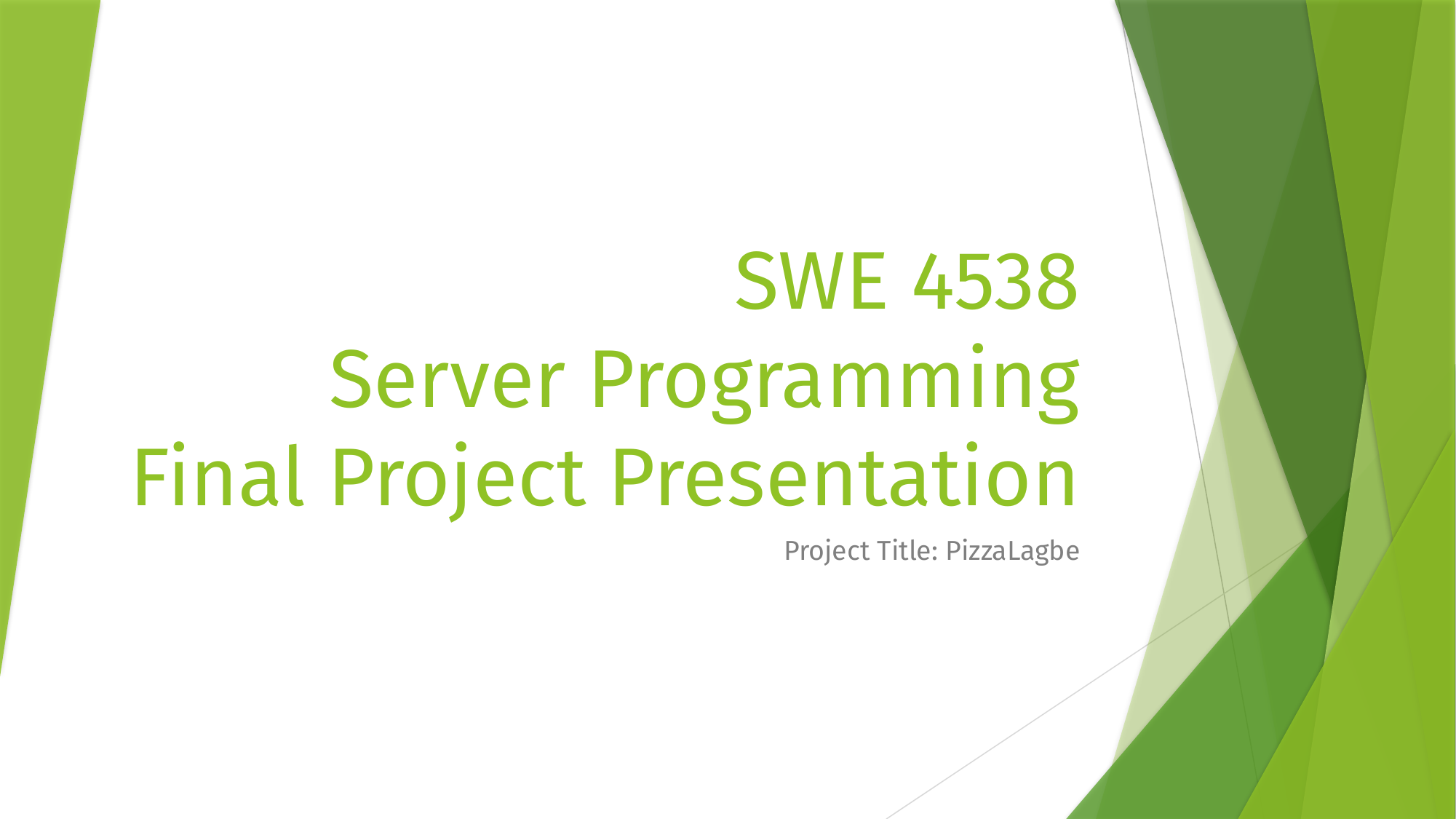

# SWE 4538 Server Programming Final Project Presentation
Project Title: PizzaLagbe